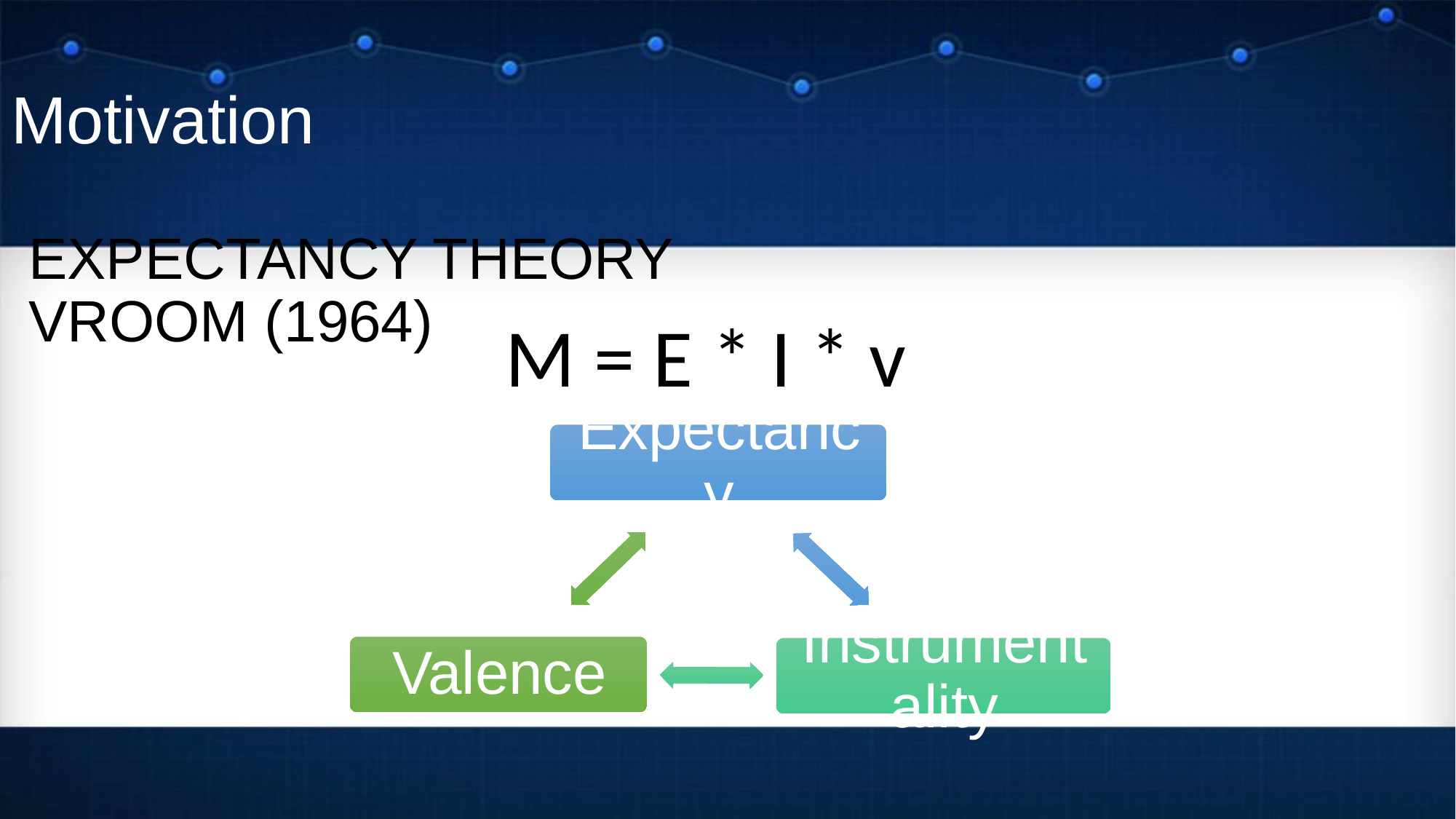

# Motivation
Expectancy theory vroom (1964)
M = E * I * v
Expectancy

Instrumentality

Valence